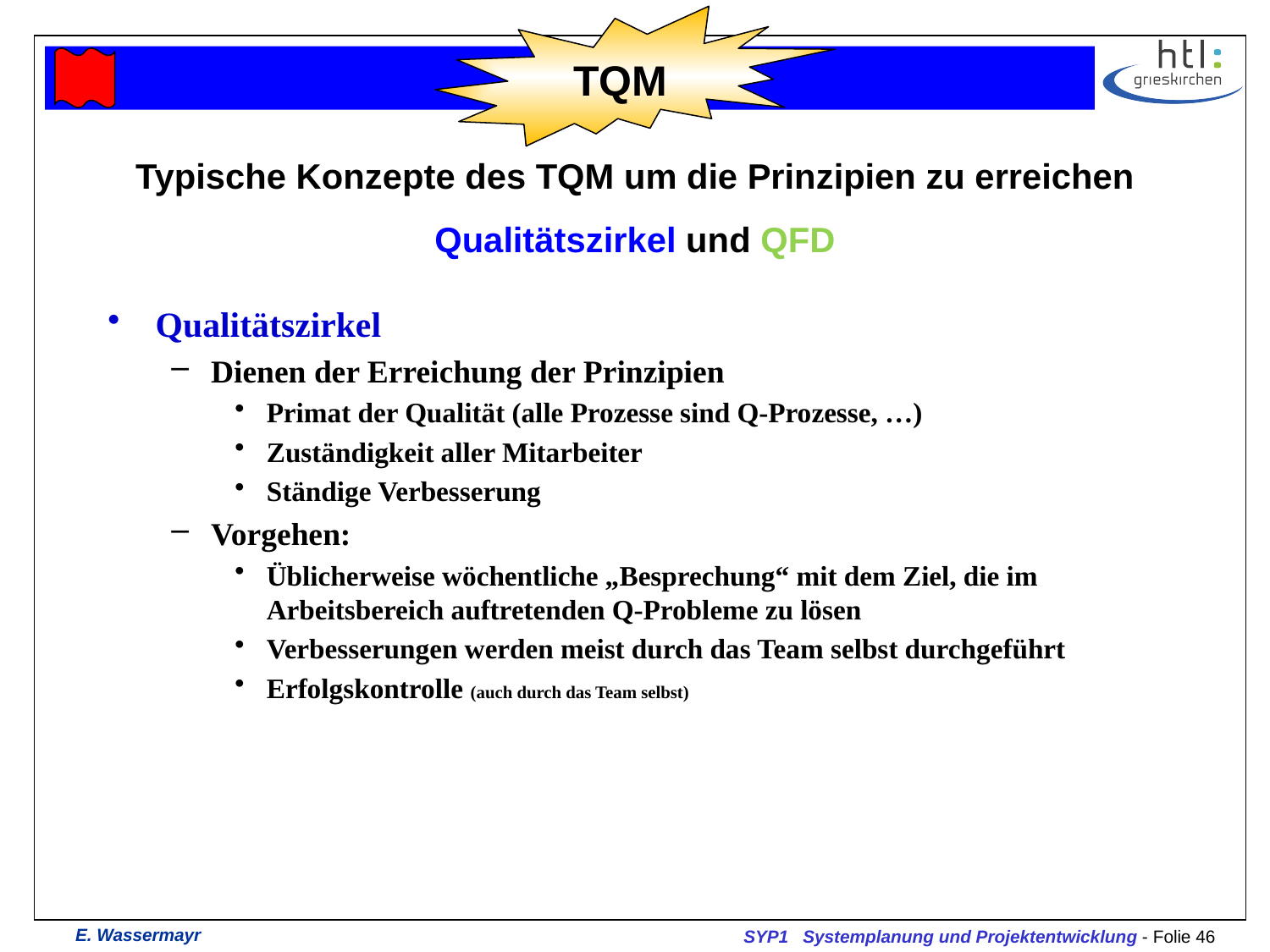

TQM

# Typische Konzepte des TQM um die Prinzipien zu erreichen Qualitätszirkel und QFD

Qualitätszirkel
Dienen der Erreichung der Prinzipien
Primat der Qualität (alle Prozesse sind Q-Prozesse, …)
Zuständigkeit aller Mitarbeiter
Ständige Verbesserung
Vorgehen:
Üblicherweise wöchentliche „Besprechung“ mit dem Ziel, die im Arbeitsbereich auftretenden Q-Probleme zu lösen
Verbesserungen werden meist durch das Team selbst durchgeführt
Erfolgskontrolle (auch durch das Team selbst)